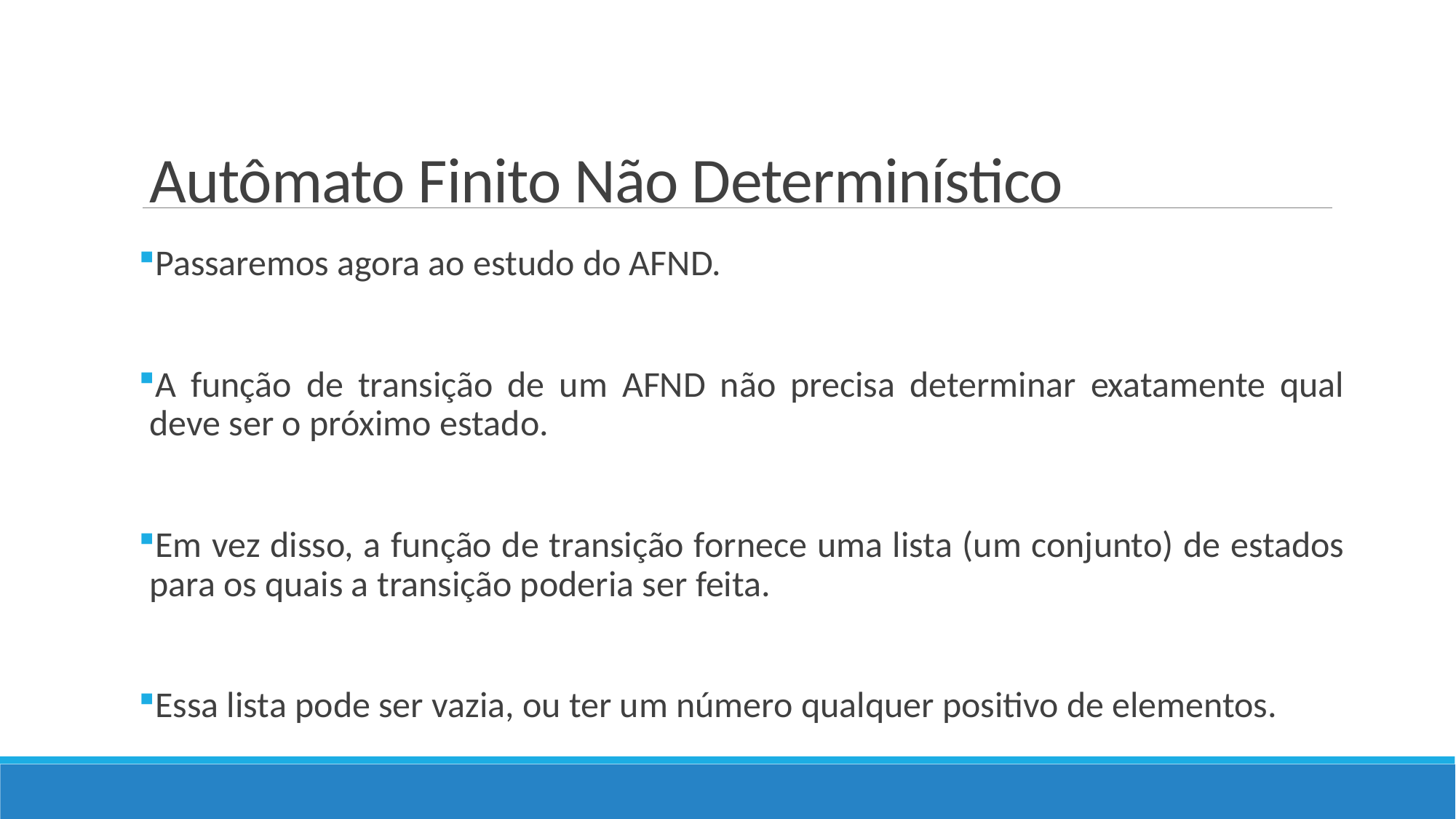

# Autômato Finito Não Determinístico
Passaremos agora ao estudo do AFND.

A função de transição de um AFND não precisa determinar exatamente qual deve ser o próximo estado.

Em vez disso, a função de transição fornece uma lista (um conjunto) de estados para os quais a transição poderia ser feita.

Essa lista pode ser vazia, ou ter um número qualquer positivo de elementos.